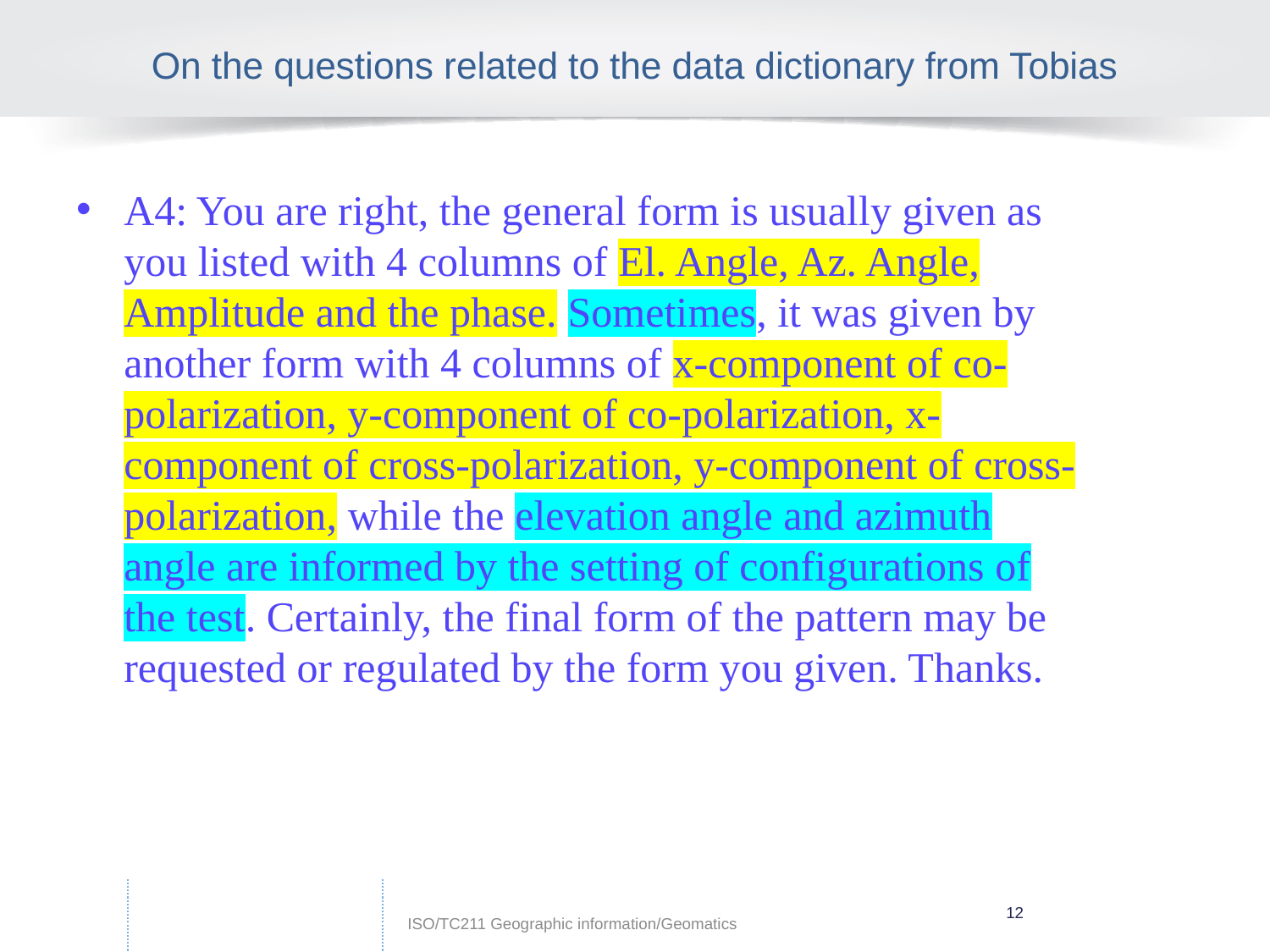

# On the questions related to the data dictionary from Tobias
A4: You are right, the general form is usually given as you listed with 4 columns of El. Angle, Az. Angle, Amplitude and the phase. Sometimes, it was given by another form with 4 columns of x-component of co-polarization, y-component of co-polarization, x-component of cross-polarization, y-component of cross-polarization, while the elevation angle and azimuth angle are informed by the setting of configurations of the test. Certainly, the final form of the pattern may be requested or regulated by the form you given. Thanks.